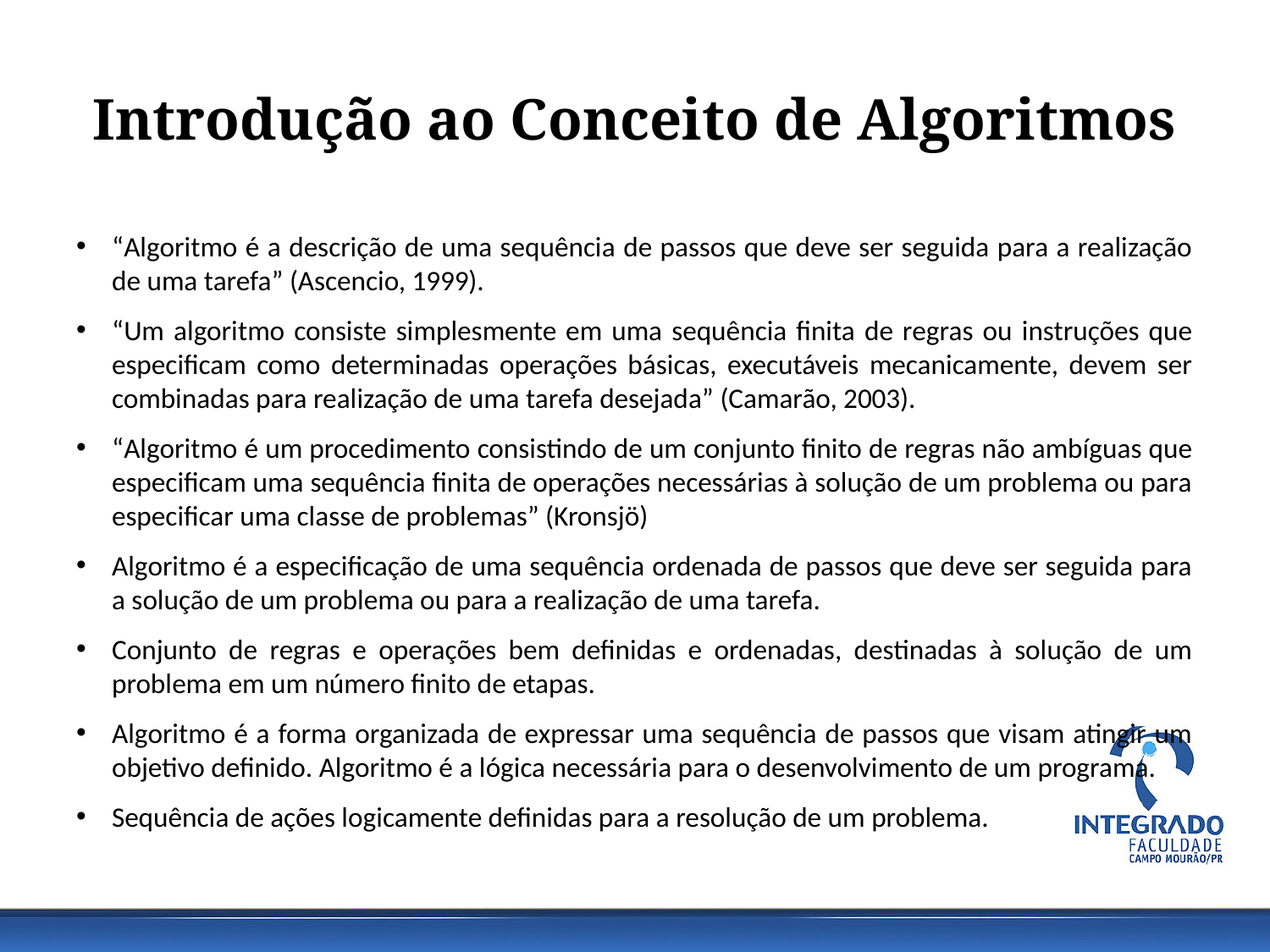

# Introdução ao Conceito de Algoritmos
“Algoritmo é a descrição de uma sequência de passos que deve ser seguida para a realização de uma tarefa” (Ascencio, 1999).
“Um algoritmo consiste simplesmente em uma sequência finita de regras ou instruções que especificam como determinadas operações básicas, executáveis mecanicamente, devem ser combinadas para realização de uma tarefa desejada” (Camarão, 2003).
“Algoritmo é um procedimento consistindo de um conjunto finito de regras não ambíguas que especificam uma sequência finita de operações necessárias à solução de um problema ou para especificar uma classe de problemas” (Kronsjö)
Algoritmo é a especificação de uma sequência ordenada de passos que deve ser seguida para a solução de um problema ou para a realização de uma tarefa.
Conjunto de regras e operações bem definidas e ordenadas, destinadas à solução de um problema em um número finito de etapas.
Algoritmo é a forma organizada de expressar uma sequência de passos que visam atingir um objetivo definido. Algoritmo é a lógica necessária para o desenvolvimento de um programa.
Sequência de ações logicamente definidas para a resolução de um problema.